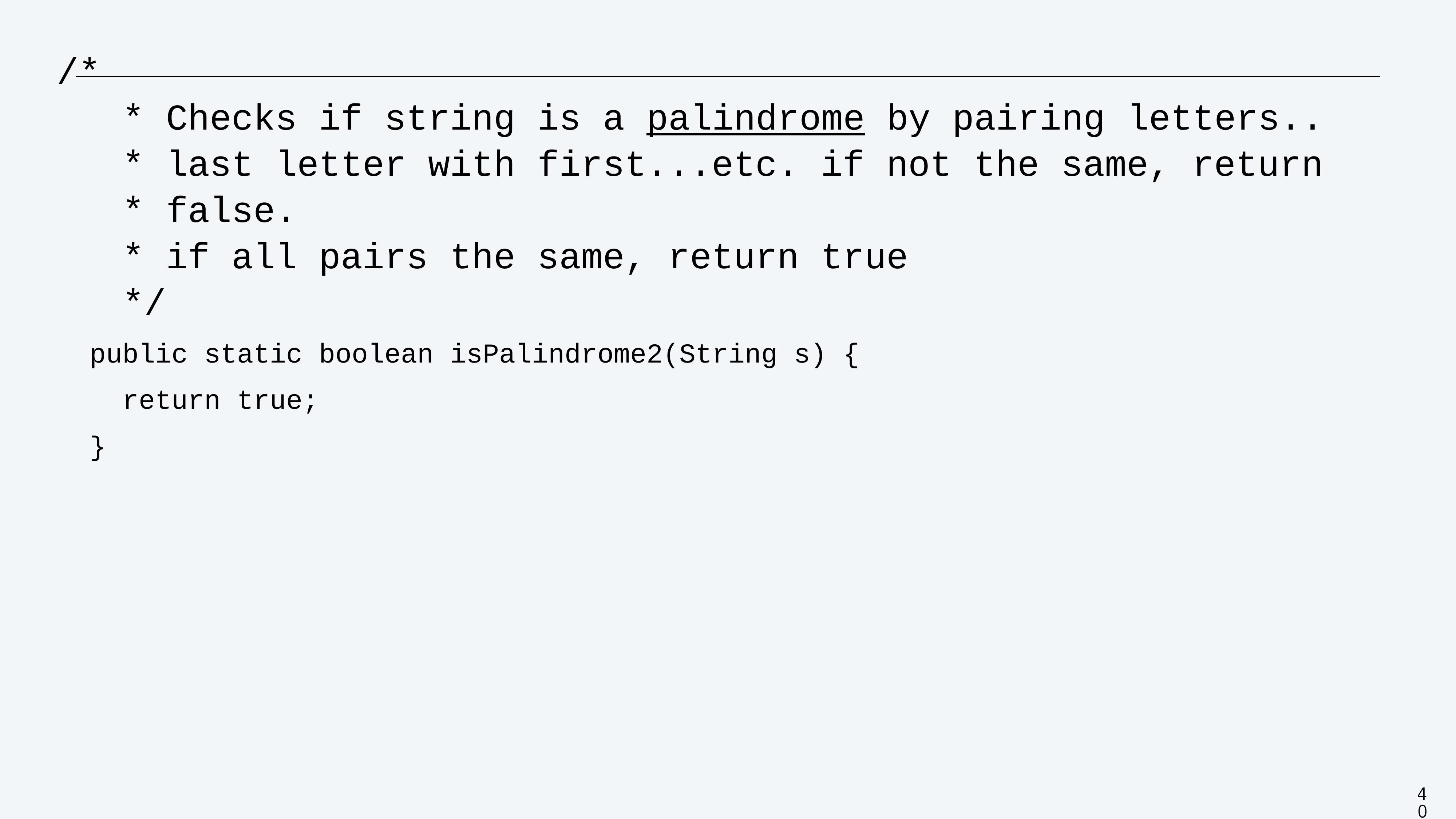

CS111 Trees
/*
   * Checks if string is a palindrome by pairing letters..
   * last letter with first...etc. if not the same, return
   * false.
   * if all pairs the same, return true
   */
  public static boolean isPalindrome2(String s) {
    return true;
  }

40